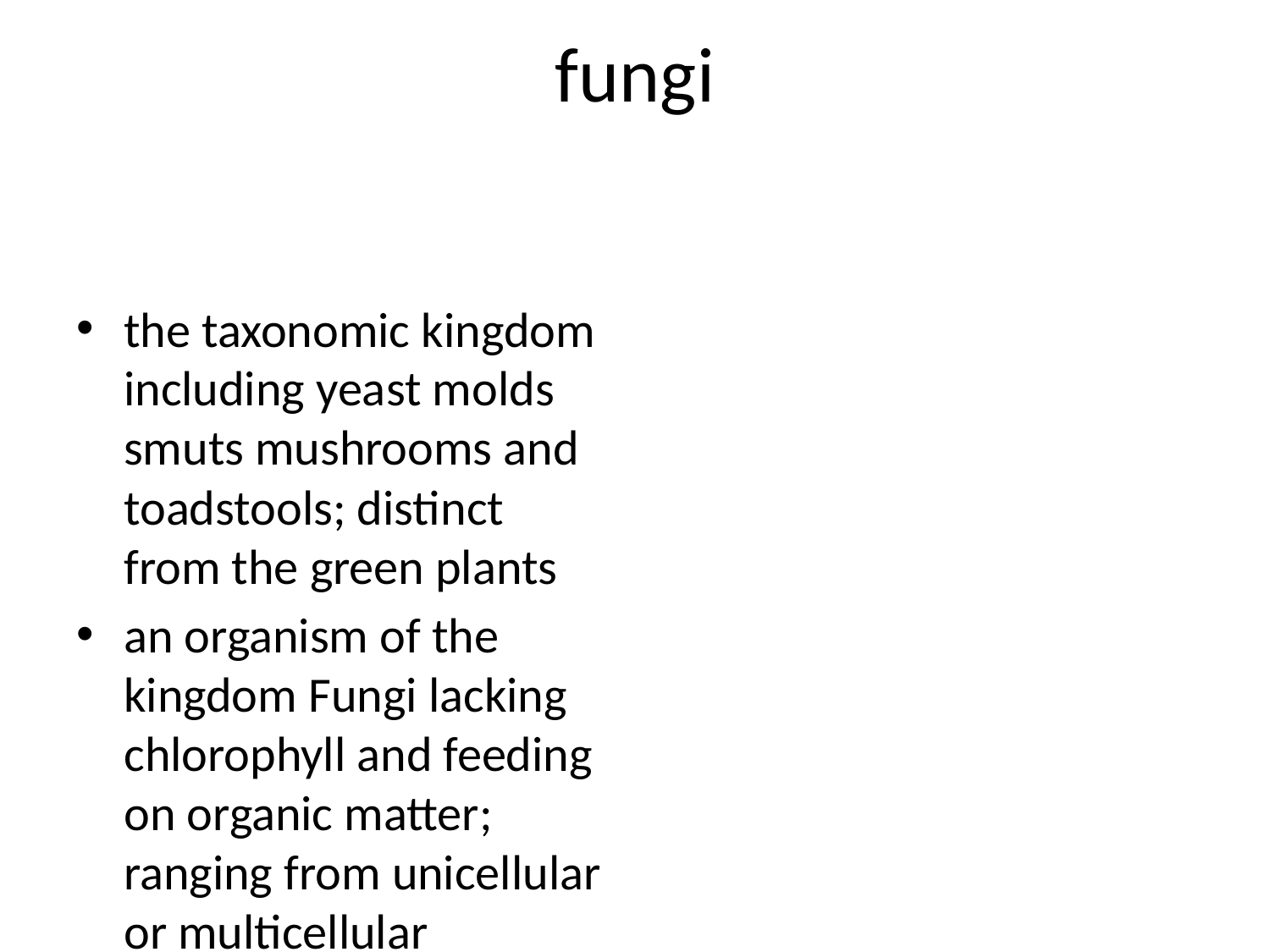

# fungi

the taxonomic kingdom including yeast molds smuts mushrooms and toadstools; distinct from the green plants
an organism of the kingdom Fungi lacking chlorophyll and feeding on organic matter; ranging from unicellular or multicellular organisms to spore-bearing syncytia